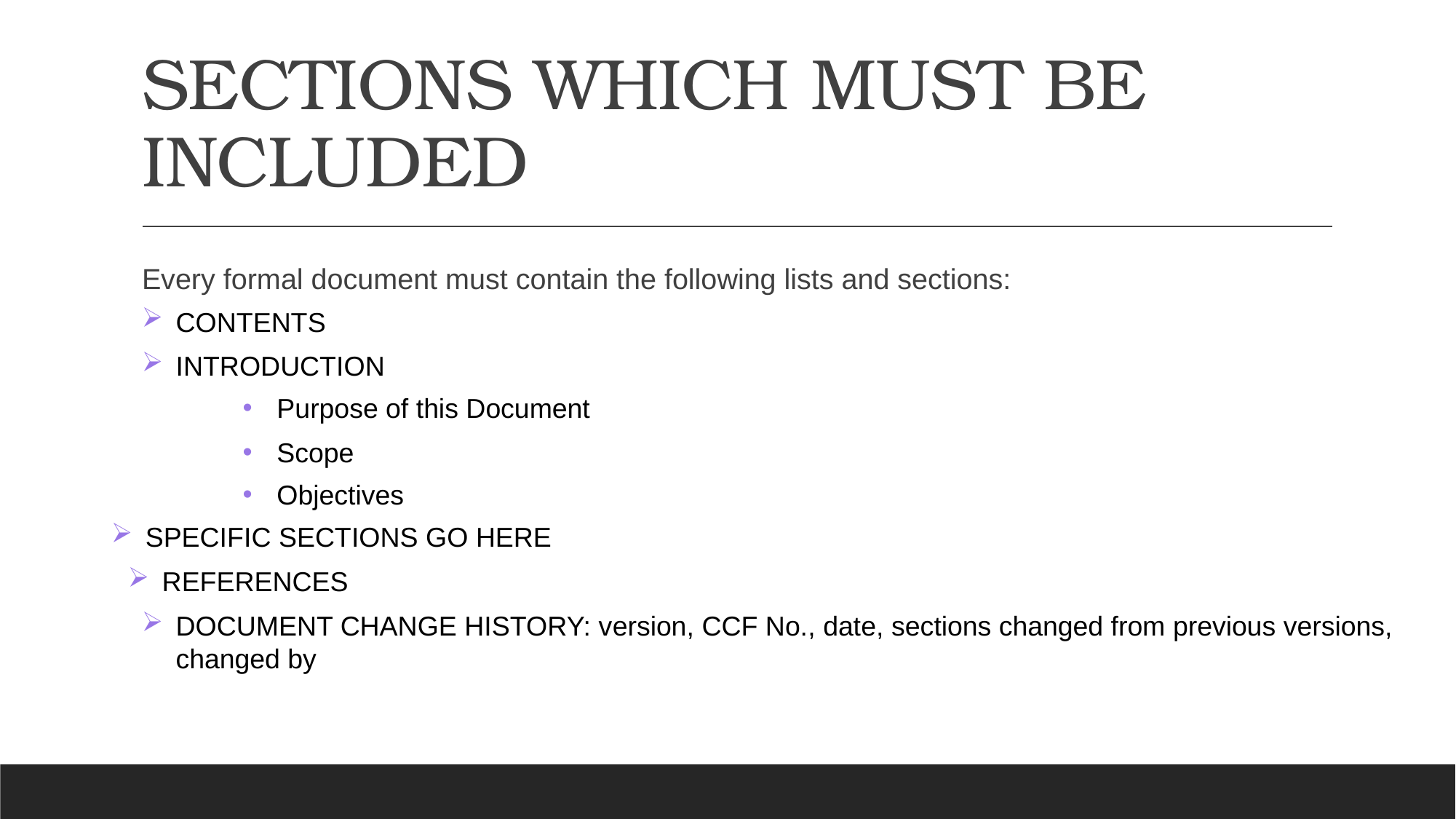

• CONTENTS - this list should come after the title page and must list the titles of all sections and subsections together with their page numbers;
# SECTIONS WHICH MUST BE INCLUDED
Every formal document must contain the following lists and sections:
CONTENTS
INTRODUCTION
Purpose of this Document
Scope
Objectives
SPECIFIC SECTIONS GO HERE
REFERENCES
DOCUMENT CHANGE HISTORY: version, CCF No., date, sections changed from previous versions, changed by